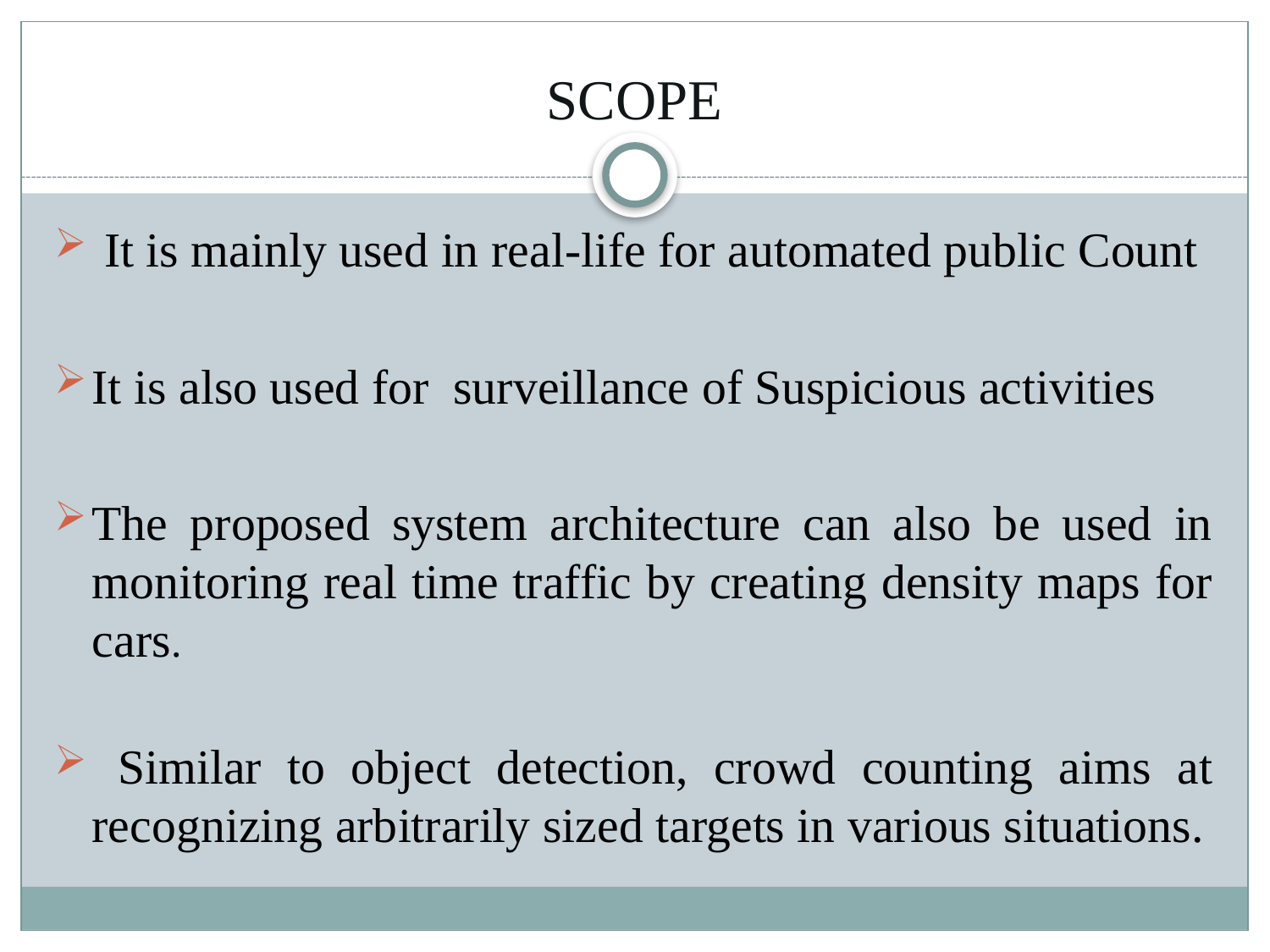

# SCOPE
 It is mainly used in real-life for automated public Count

It is also used for  surveillance of Suspicious activities

The proposed system architecture can also be used in monitoring real time traffic by creating density maps for cars.

 Similar to object detection, crowd counting aims at recognizing arbitrarily sized targets in various situations.